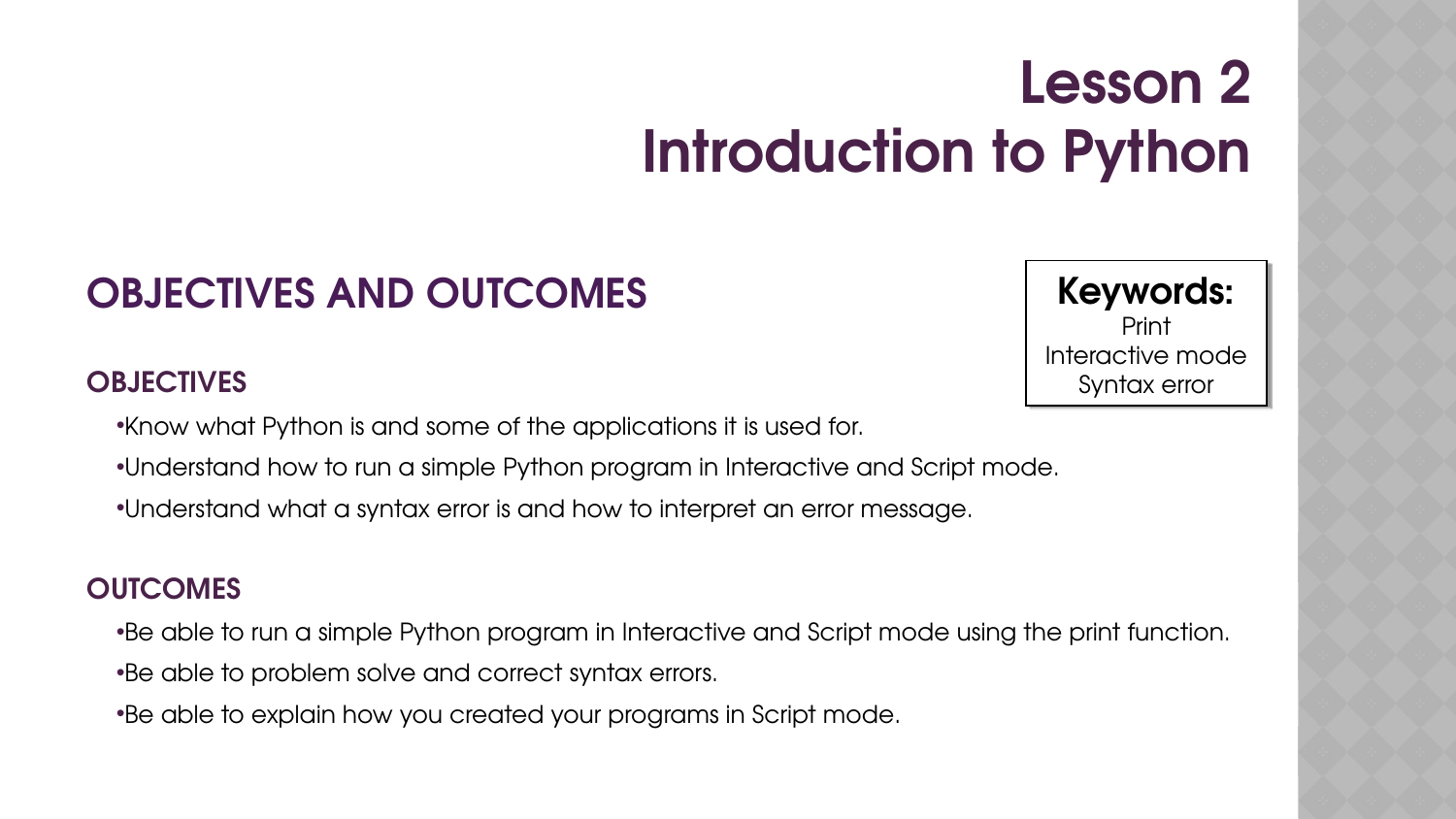

# Lesson 2 Introduction to Python
Objectives and Outcomes

Objectives
Know what Python is and some of the applications it is used for.
Understand how to run a simple Python program in Interactive and Script mode.
Understand what a syntax error is and how to interpret an error message.

Outcomes
Be able to run a simple Python program in Interactive and Script mode using the print function.
Be able to problem solve and correct syntax errors.
Be able to explain how you created your programs in Script mode.
Keywords:
Print
Interactive mode
Syntax error